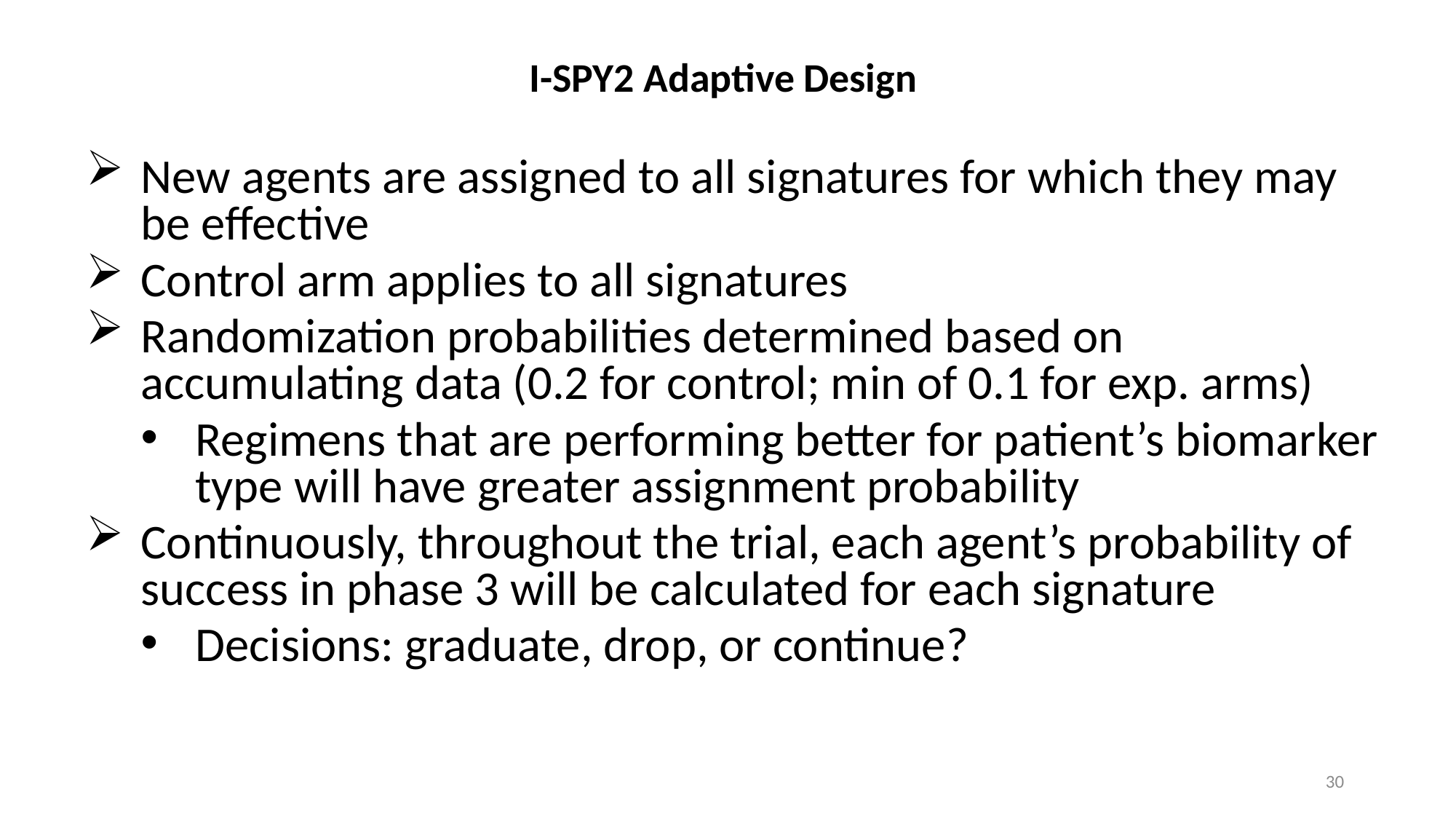

# I-SPY2 Adaptive Design
New agents are assigned to all signatures for which they may be effective
Control arm applies to all signatures
Randomization probabilities determined based on accumulating data (0.2 for control; min of 0.1 for exp. arms)
Regimens that are performing better for patient’s biomarker type will have greater assignment probability
Continuously, throughout the trial, each agent’s probability of success in phase 3 will be calculated for each signature
Decisions: graduate, drop, or continue?

30